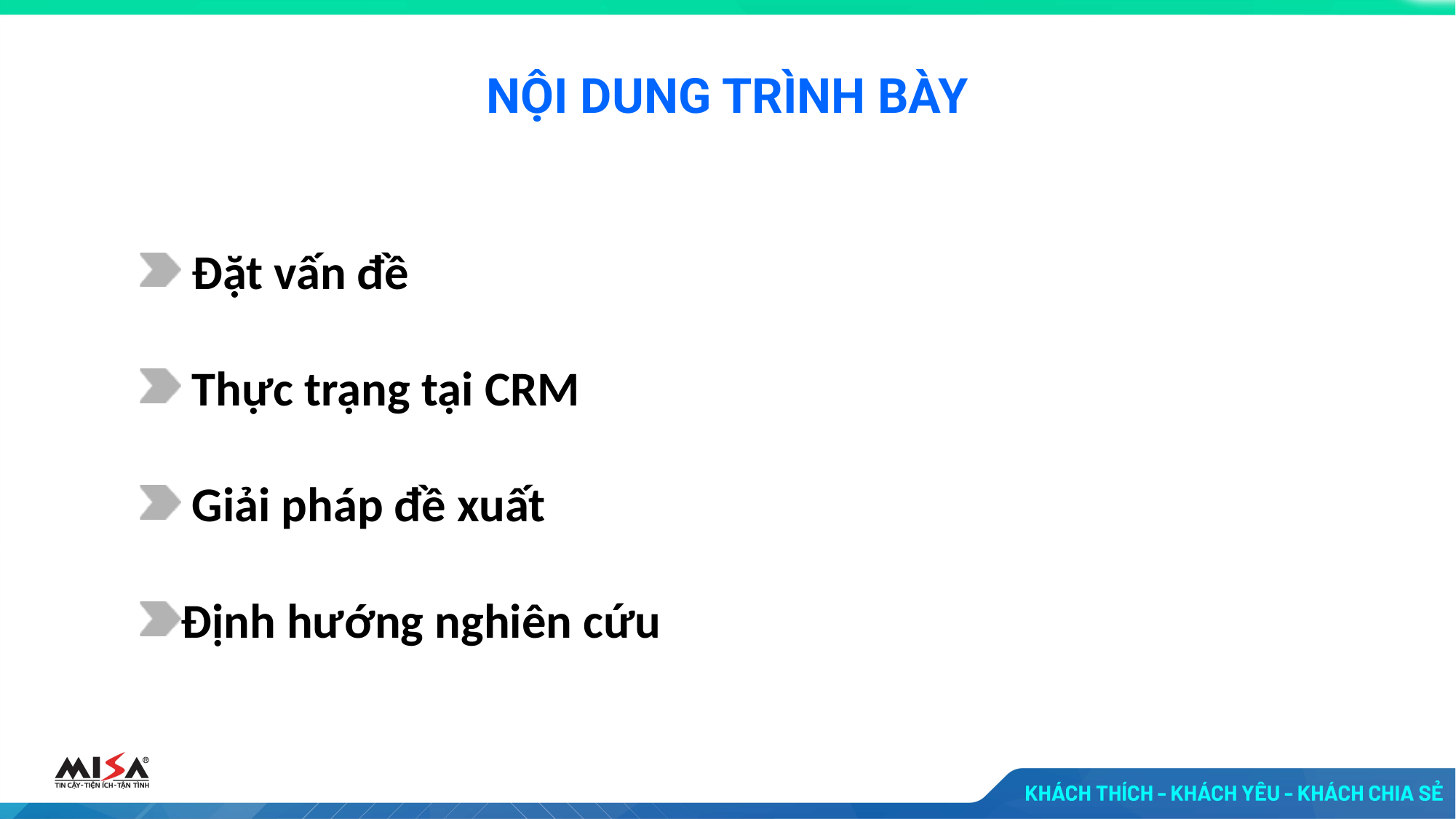

NỘI DUNG TRÌNH BÀY
 Đặt vấn đề
 Thực trạng tại CRM
 Giải pháp đề xuất
Định hướng nghiên cứu